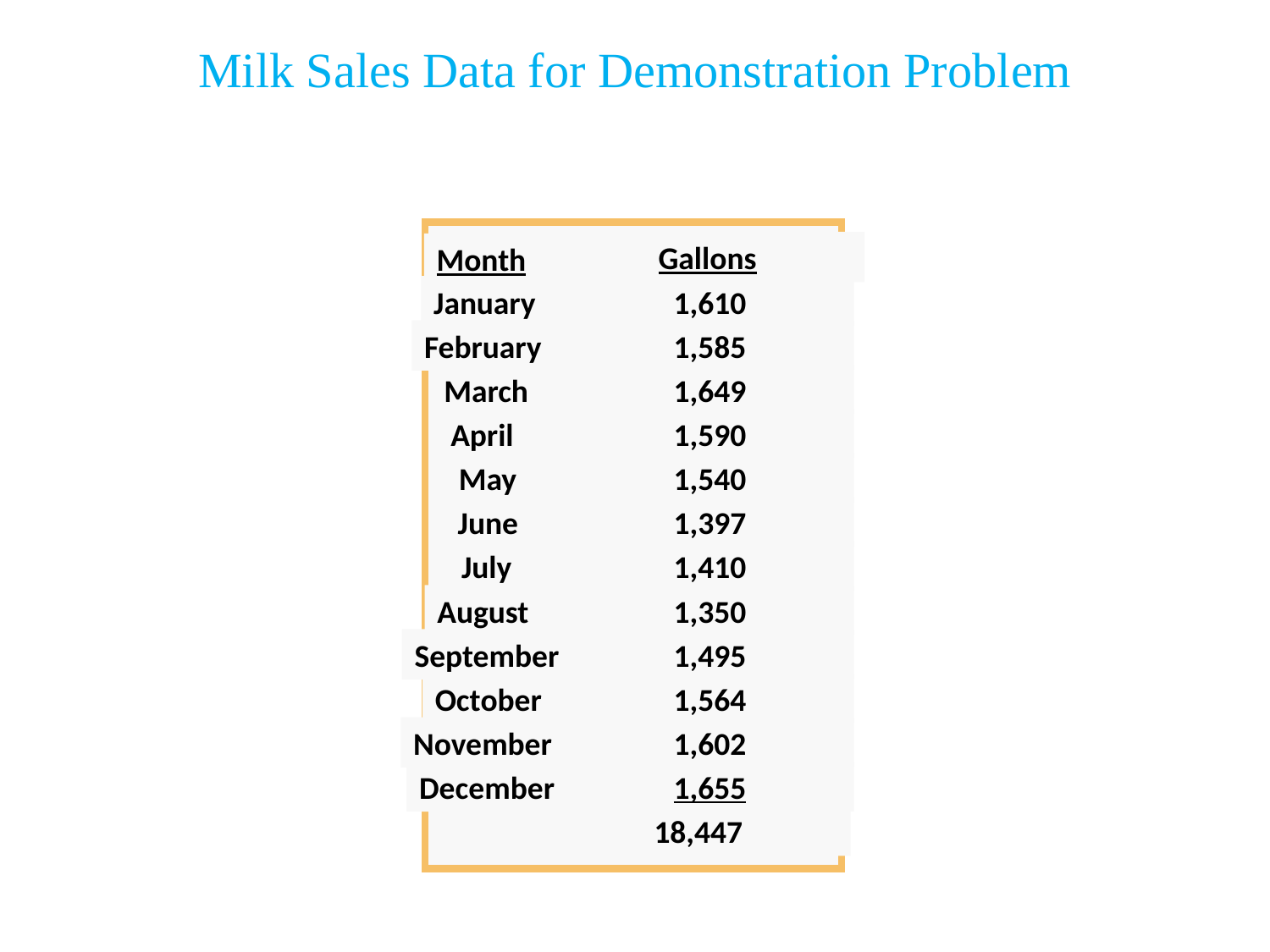

Milk Sales Data for Demonstration Problem

Gallons
Month
January
1,610
February
1,585
March
1,649
April
1,590
May
1,540
June
1,397
July
1,410
August
1,350
September
1,495
October
1,564
November
1,602
December
1,655
18,447